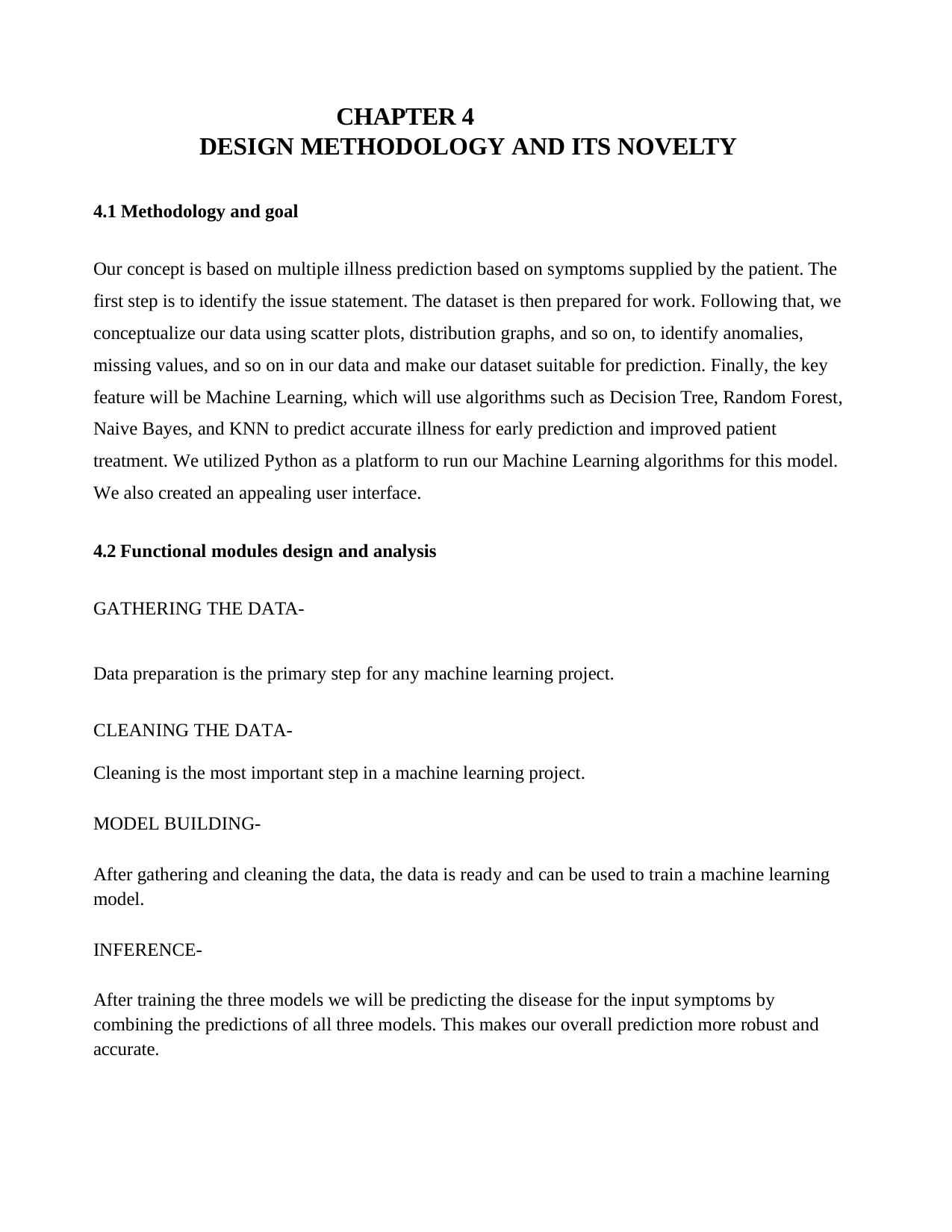

CHAPTER 4
DESIGN METHODOLOGY AND ITS NOVELTY

4.1 Methodology and goal

Our concept is based on multiple illness prediction based on symptoms supplied by the patient. The first step is to identify the issue statement. The dataset is then prepared for work. Following that, we conceptualize our data using scatter plots, distribution graphs, and so on, to identify anomalies, missing values, and so on in our data and make our dataset suitable for prediction. Finally, the key feature will be Machine Learning, which will use algorithms such as Decision Tree, Random Forest, Naive Bayes, and KNN to predict accurate illness for early prediction and improved patient treatment. We utilized Python as a platform to run our Machine Learning algorithms for this model. We also created an appealing user interface.

4.2 Functional modules design and analysis

GATHERING THE DATA-
Data preparation is the primary step for any machine learning project. CLEANING THE DATA-

Cleaning is the most important step in a machine learning project.

MODEL BUILDING-

After gathering and cleaning the data, the data is ready and can be used to train a machine learning model.

INFERENCE-

After training the three models we will be predicting the disease for the input symptoms by combining the predictions of all three models. This makes our overall prediction more robust and accurate.
19